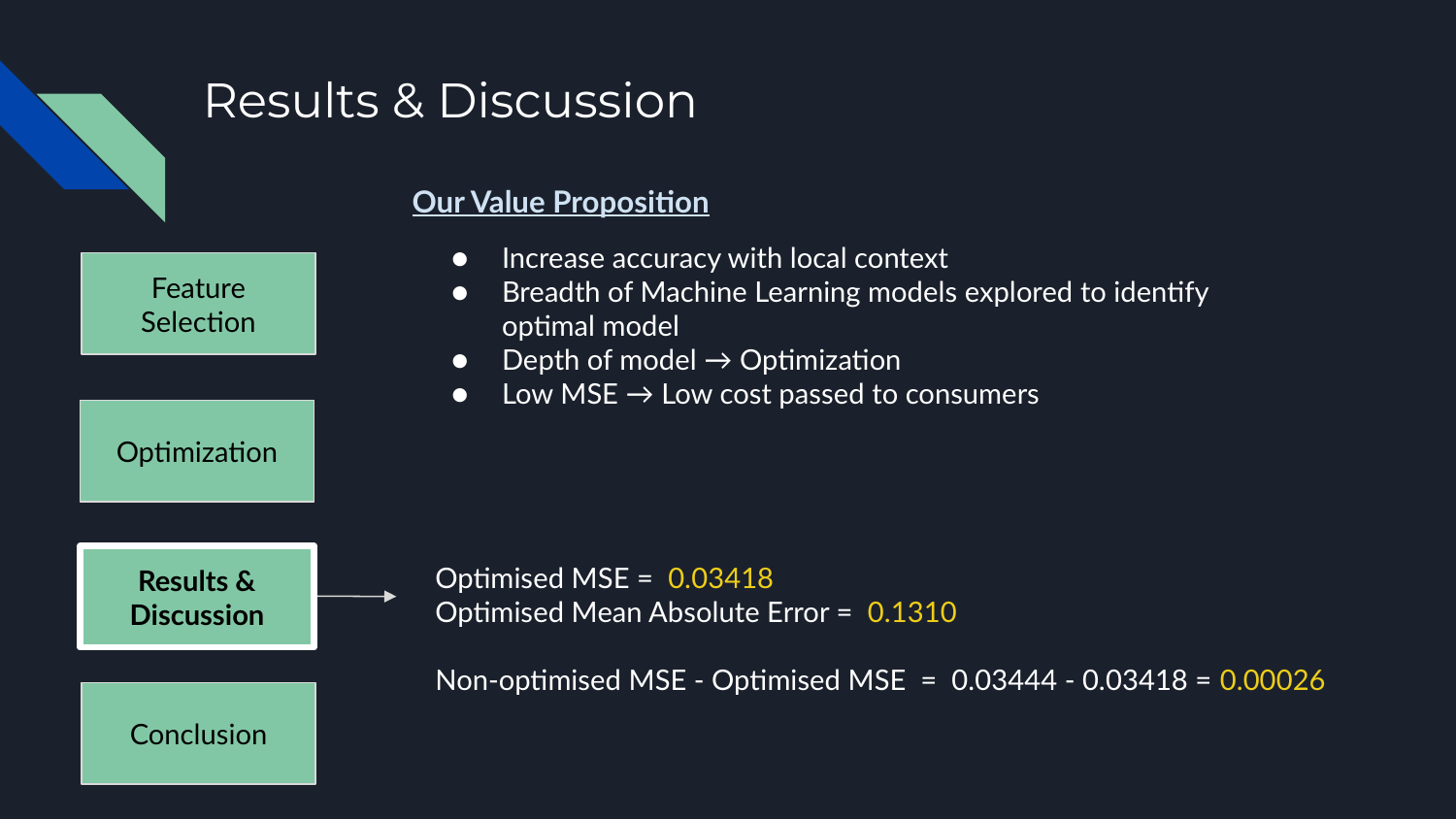

# Results & Discussion

Our Value Proposition
Increase accuracy with local context
Breadth of Machine Learning models explored to identify optimal model
Depth of model → Optimization
Low MSE → Low cost passed to consumers

Feature Selection
Optimization
Results &
Discussion
Optimised MSE =  0.03418
Optimised Mean Absolute Error =  0.1310

Non-optimised MSE - Optimised MSE  =  0.03444 - 0.03418 = 0.00026

Conclusion